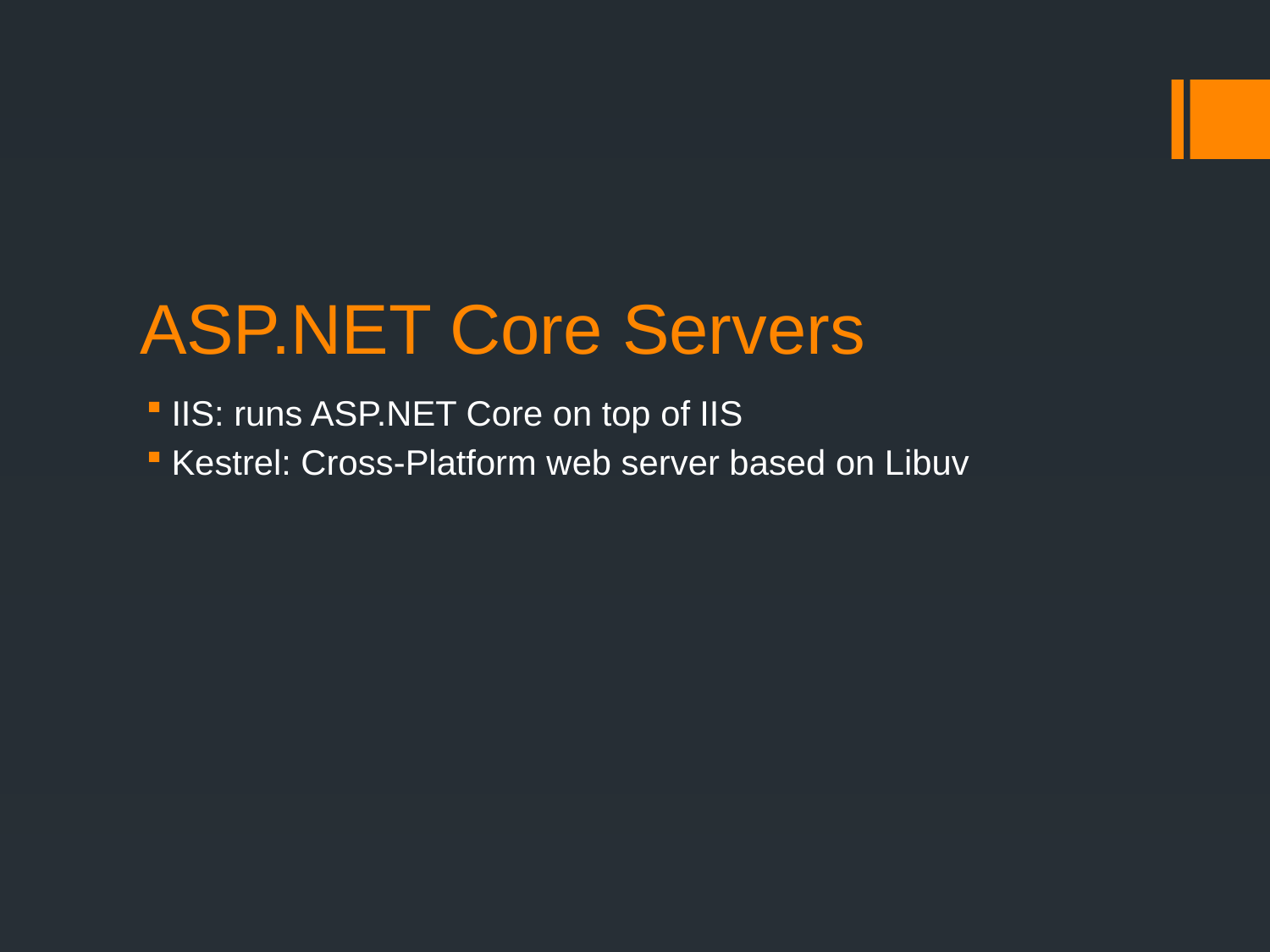

# ASP.NET Core Servers
IIS: runs ASP.NET Core on top of IIS
Kestrel: Cross-Platform web server based on Libuv